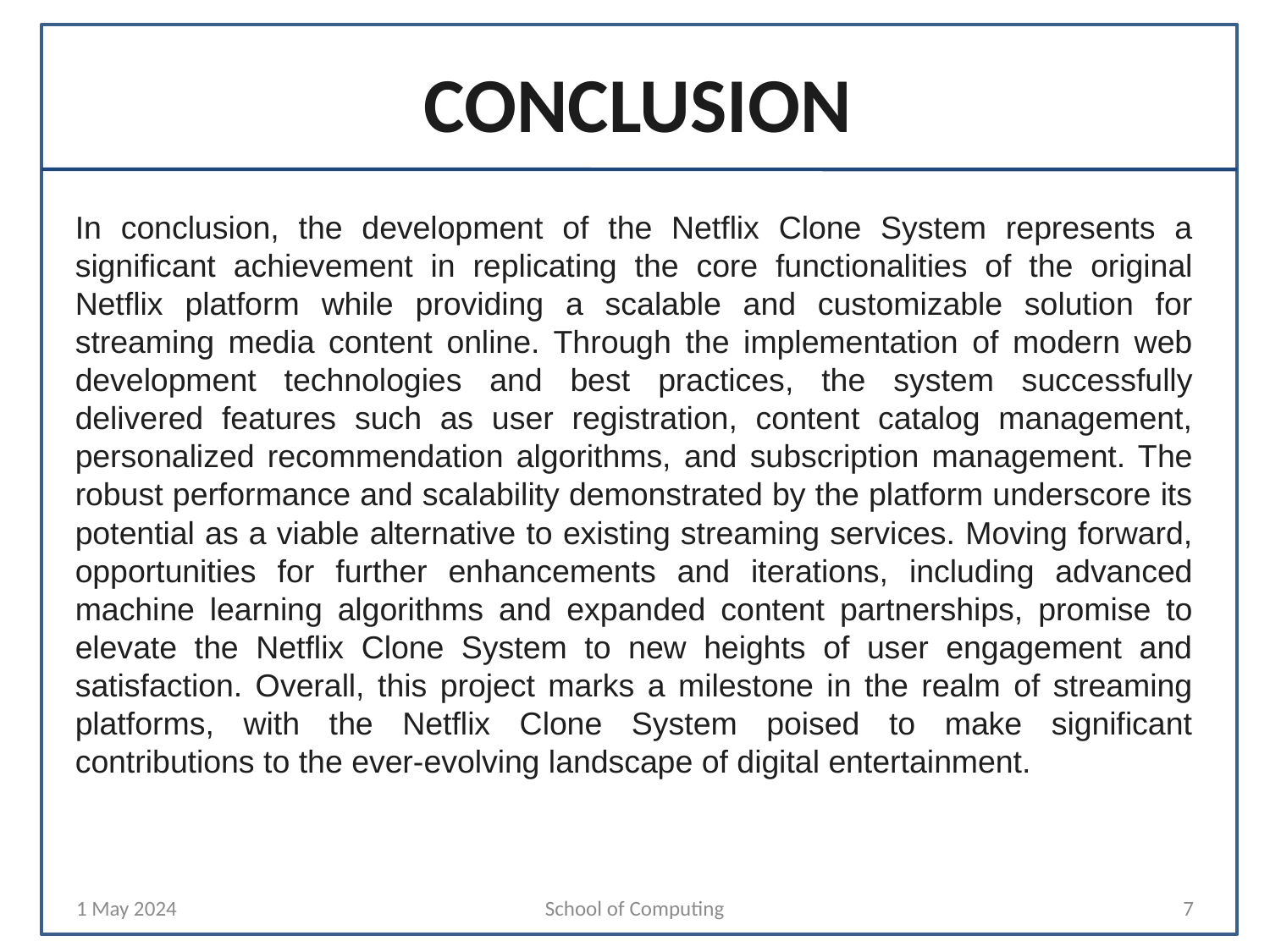

# CONCLUSION
In conclusion, the development of the Netflix Clone System represents a significant achievement in replicating the core functionalities of the original Netflix platform while providing a scalable and customizable solution for streaming media content online. Through the implementation of modern web development technologies and best practices, the system successfully delivered features such as user registration, content catalog management, personalized recommendation algorithms, and subscription management. The robust performance and scalability demonstrated by the platform underscore its potential as a viable alternative to existing streaming services. Moving forward, opportunities for further enhancements and iterations, including advanced machine learning algorithms and expanded content partnerships, promise to elevate the Netflix Clone System to new heights of user engagement and satisfaction. Overall, this project marks a milestone in the realm of streaming platforms, with the Netflix Clone System poised to make significant contributions to the ever-evolving landscape of digital entertainment.
1 May 2024
School of Computing
7